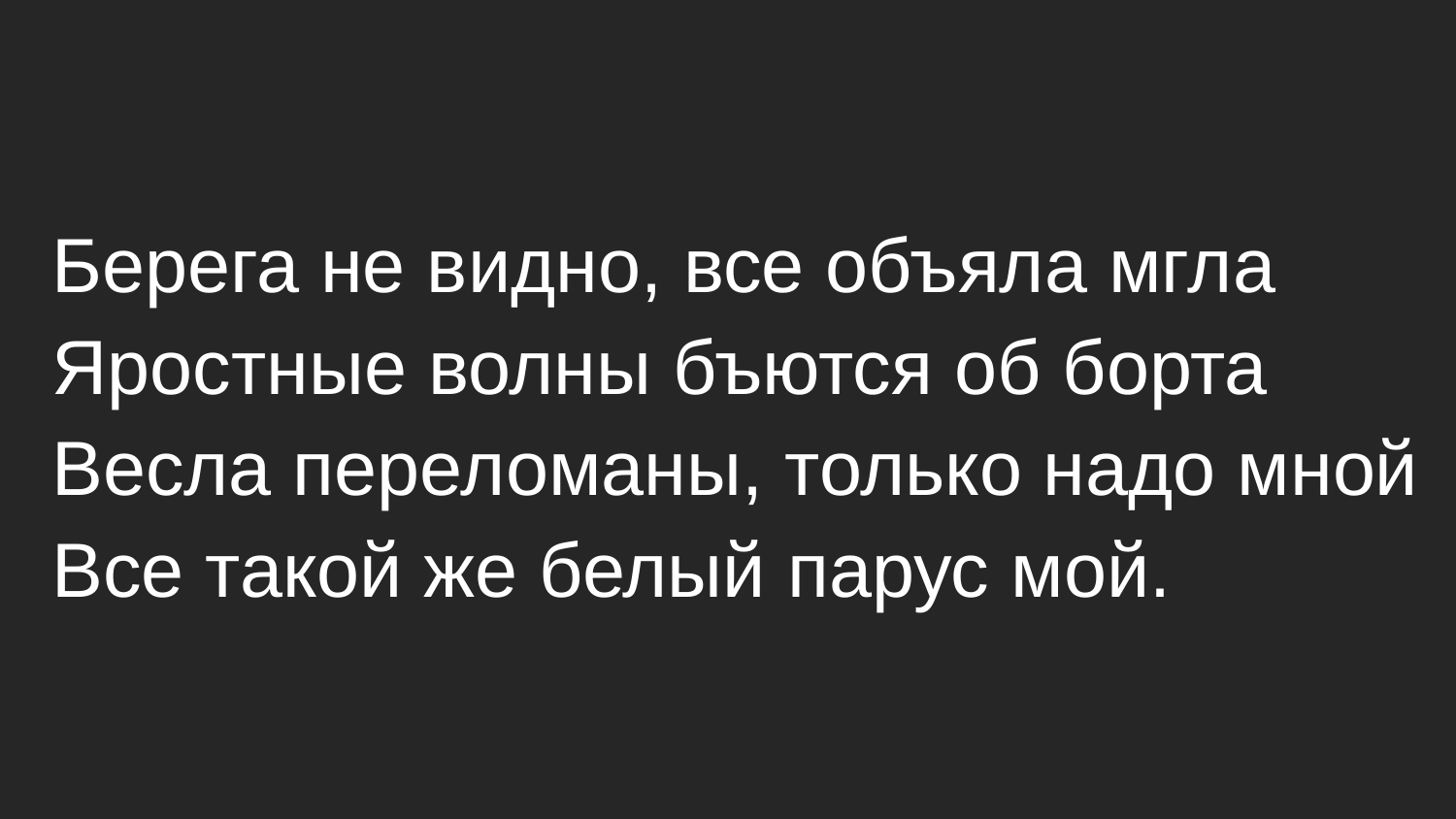

Берега не видно, все объяла мгла
Яростные волны бъются об борта
Весла переломаны, только надо мной
Все такой же белый парус мой.